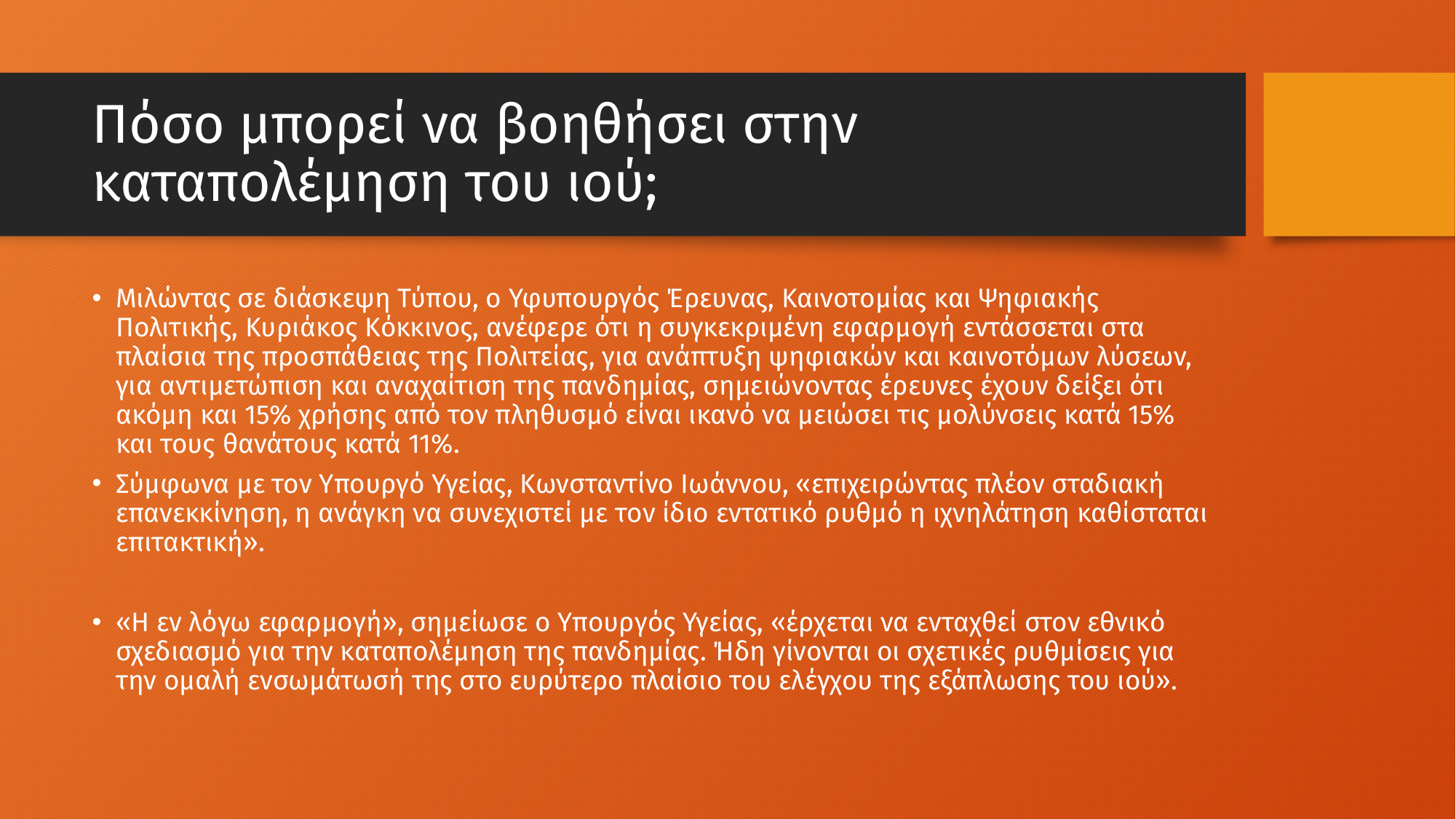

# Πόσο μπορεί να βοηθήσει στην καταπολέμηση του ιού;
Μιλώντας σε διάσκεψη Τύπου, ο Υφυπουργός Έρευνας, Καινοτομίας και Ψηφιακής Πολιτικής, Κυριάκος Κόκκινος, ανέφερε ότι η συγκεκριμένη εφαρμογή εντάσσεται στα πλαίσια της προσπάθειας της Πολιτείας, για ανάπτυξη ψηφιακών και καινοτόμων λύσεων, για αντιμετώπιση και αναχαίτιση της πανδημίας, σημειώνοντας έρευνες έχουν δείξει ότι ακόμη και 15% χρήσης από τον πληθυσμό είναι ικανό να μειώσει τις μολύνσεις κατά 15% και τους θανάτους κατά 11%.
Σύμφωνα με τον Υπουργό Υγείας, Κωνσταντίνο Ιωάννου, «επιχειρώντας πλέον σταδιακή επανεκκίνηση, η ανάγκη να συνεχιστεί με τον ίδιο εντατικό ρυθμό η ιχνηλάτηση καθίσταται επιτακτική».

«Η εν λόγω εφαρμογή», σημείωσε ο Υπουργός Υγείας, «έρχεται να ενταχθεί στον εθνικό σχεδιασμό για την καταπολέμηση της πανδημίας. Ήδη γίνονται οι σχετικές ρυθμίσεις για την ομαλή ενσωμάτωσή της στο ευρύτερο πλαίσιο του ελέγχου της εξάπλωσης του ιού».